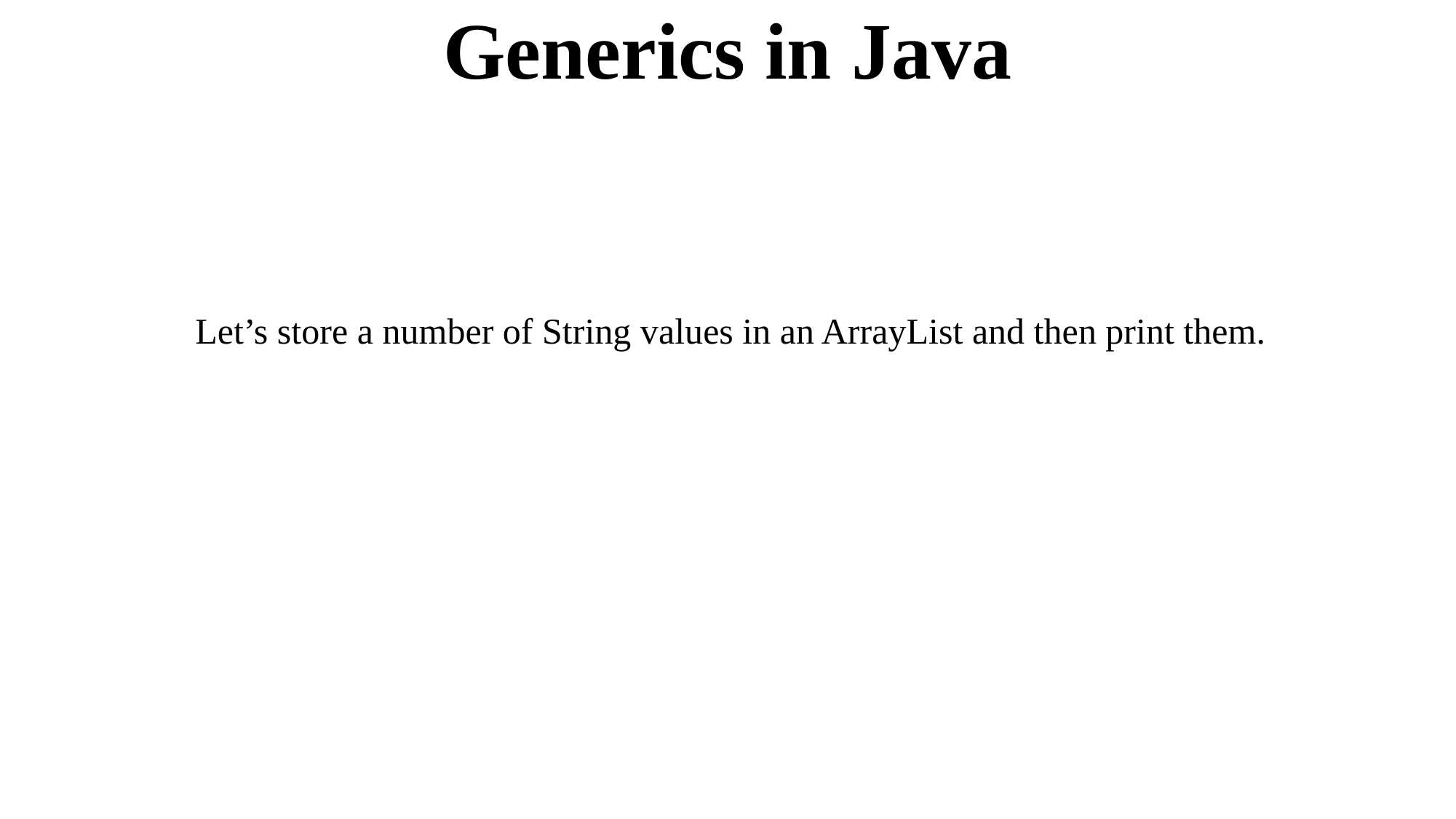

# Generics in Java
Let’s store a number of String values in an ArrayList and then print them.